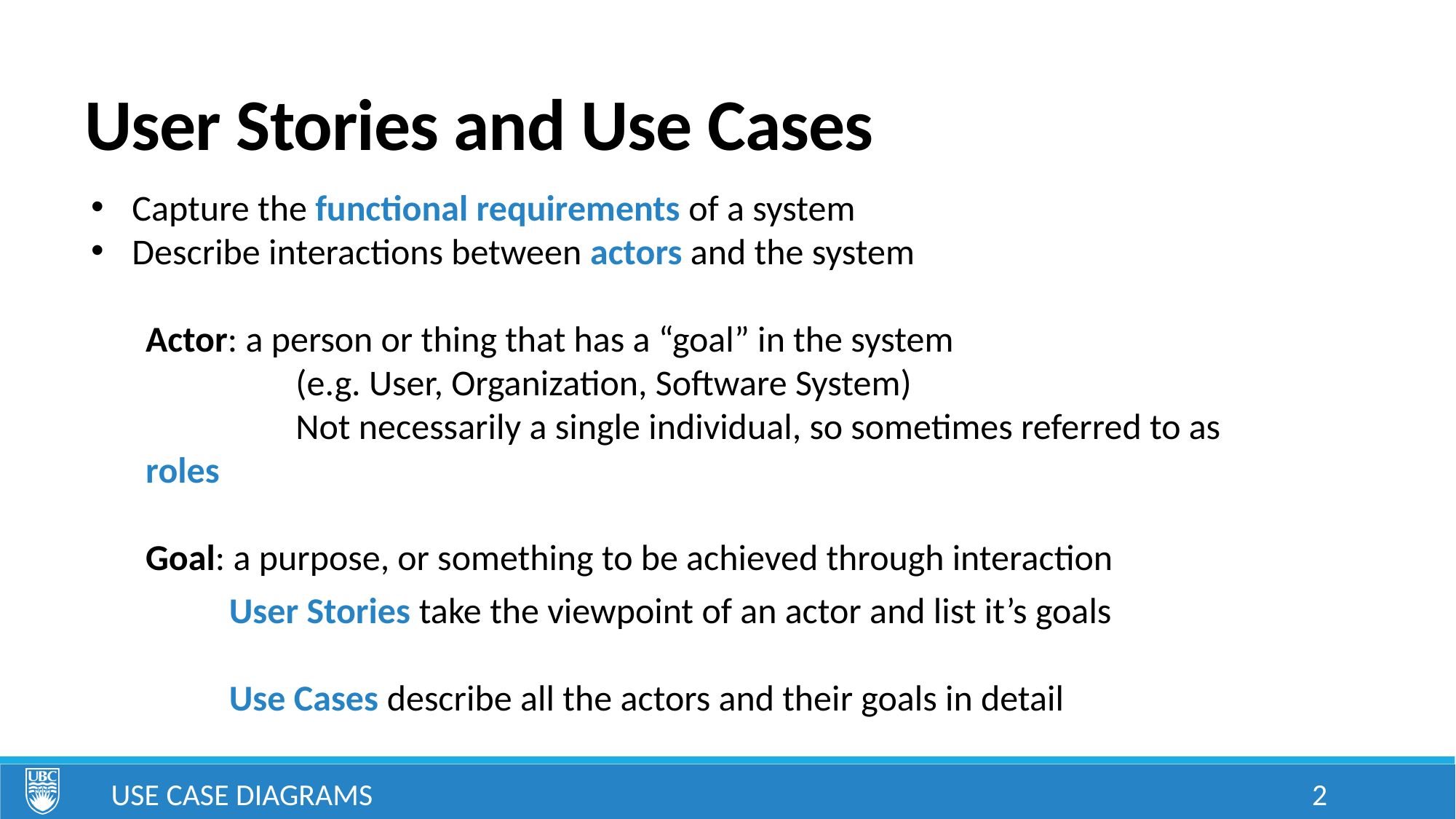

# User Stories and Use Cases
Capture the functional requirements of a system
Describe interactions between actors and the system

Actor: a person or thing that has a “goal” in the system
	     (e.g. User, Organization, Software System)
	     Not necessarily a single individual, so sometimes referred to as roles

Goal: a purpose, or something to be achieved through interaction
User Stories take the viewpoint of an actor and list it’s goals

Use Cases describe all the actors and their goals in detail
Use Case Diagrams
2